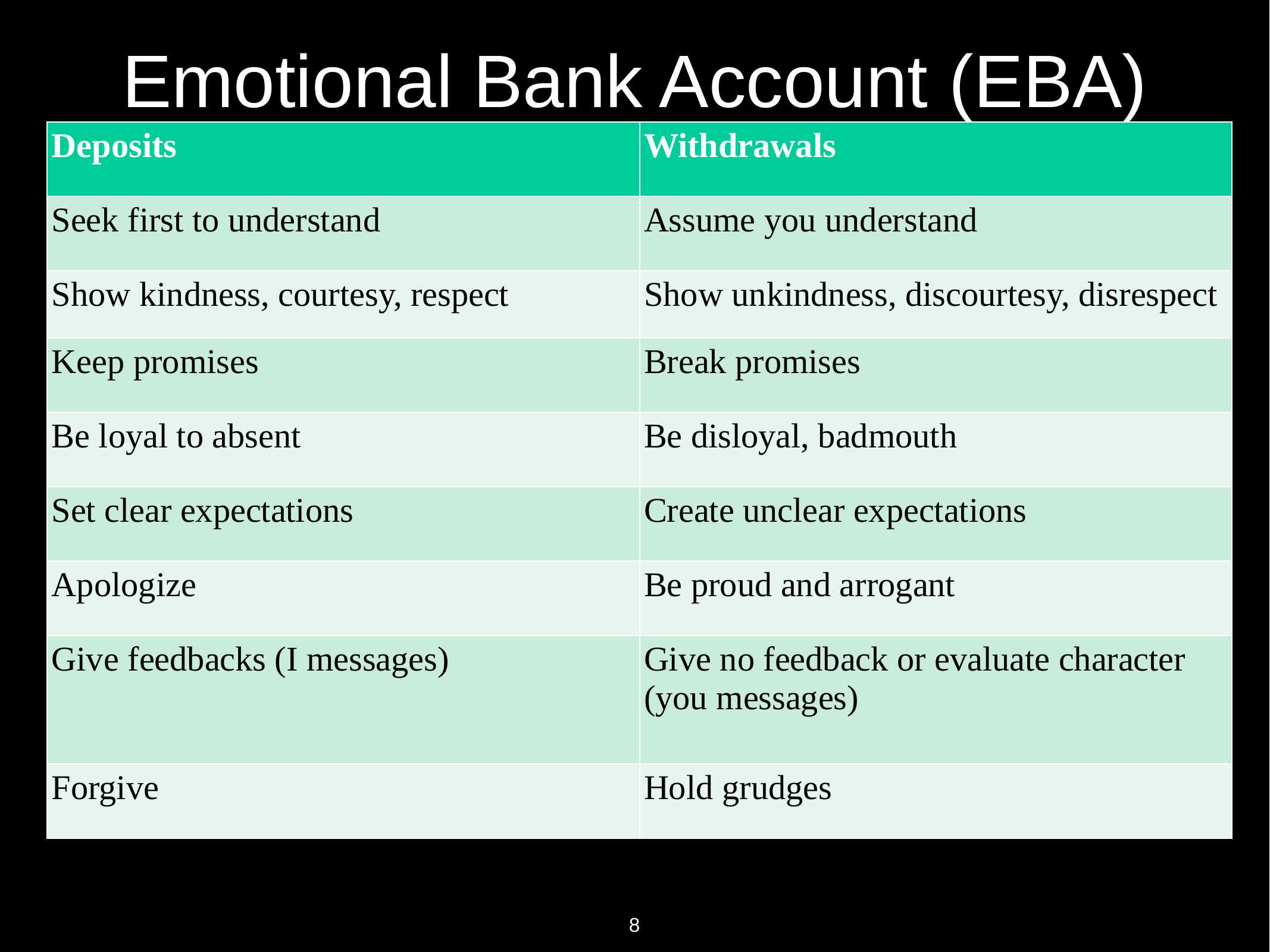

# Emotional Bank Account (EBA)
| Deposits | Withdrawals |
| --- | --- |
| Seek first to understand | Assume you understand |
| Show kindness, courtesy, respect | Show unkindness, discourtesy, disrespect |
| Keep promises | Break promises |
| Be loyal to absent | Be disloyal, badmouth |
| Set clear expectations | Create unclear expectations |
| Apologize | Be proud and arrogant |
| Give feedbacks (I messages) | Give no feedback or evaluate character (you messages) |
| Forgive | Hold grudges |
8